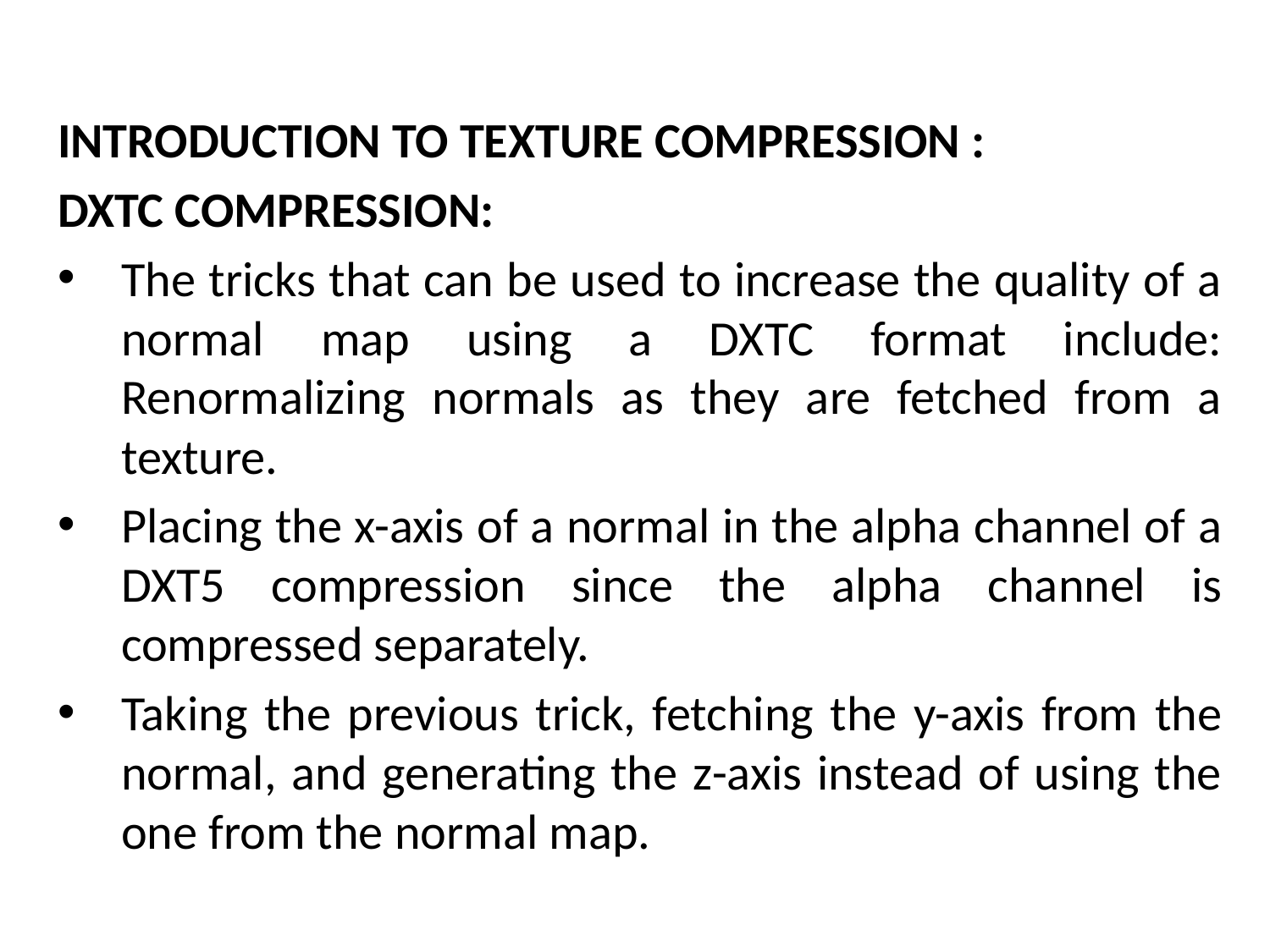

INTRODUCTION TO TEXTURE COMPRESSION :
DXTC COMPRESSION:
The tricks that can be used to increase the quality of a normal map using a DXTC format include: Renormalizing normals as they are fetched from a texture.
Placing the x-axis of a normal in the alpha channel of a DXT5 compression since the alpha channel is compressed separately.
Taking the previous trick, fetching the y-axis from the normal, and generating the z-axis instead of using the one from the normal map.
# The Mathematical side of games